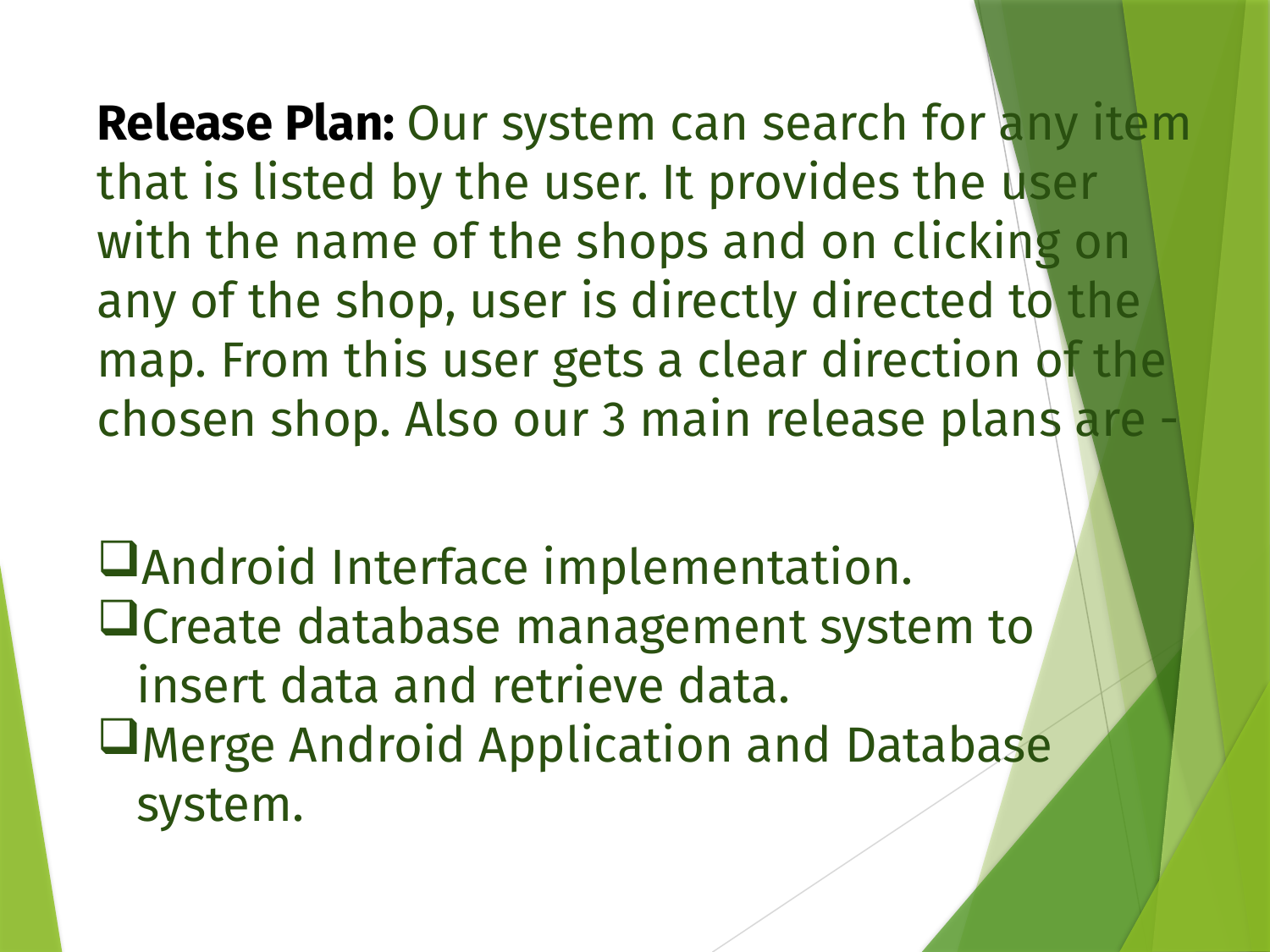

# Release Plan: Our system can search for any item that is listed by the user. It provides the user with the name of the shops and on clicking on any of the shop, user is directly directed to the map. From this user gets a clear direction of the chosen shop. Also our 3 main release plans are -
Android Interface implementation.
Create database management system to insert data and retrieve data.
Merge Android Application and Database system.